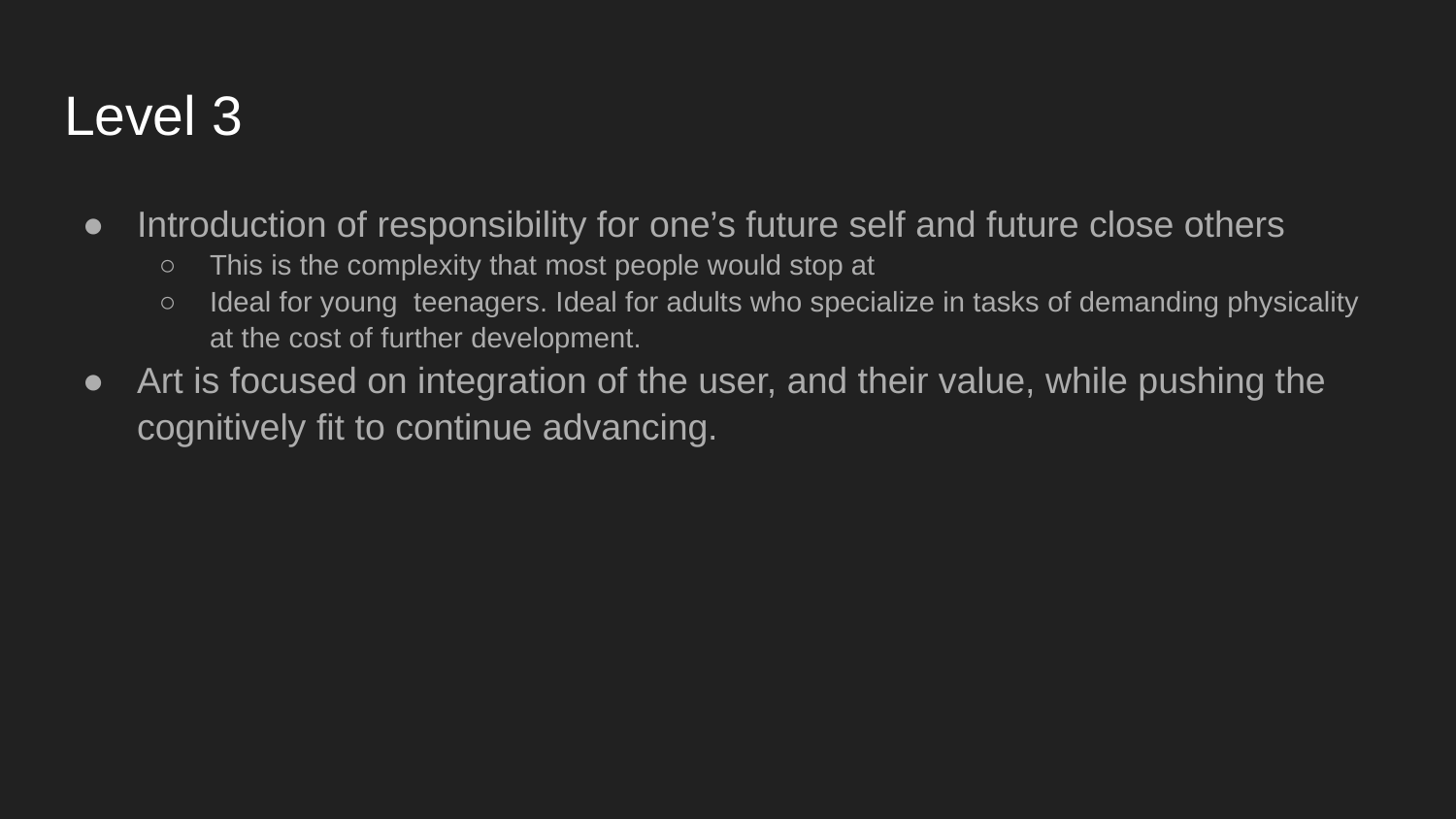

# Level 3
Introduction of responsibility for one’s future self and future close others
This is the complexity that most people would stop at
Ideal for young  teenagers. Ideal for adults who specialize in tasks of demanding physicality at the cost of further development.
Art is focused on integration of the user, and their value, while pushing the cognitively fit to continue advancing.